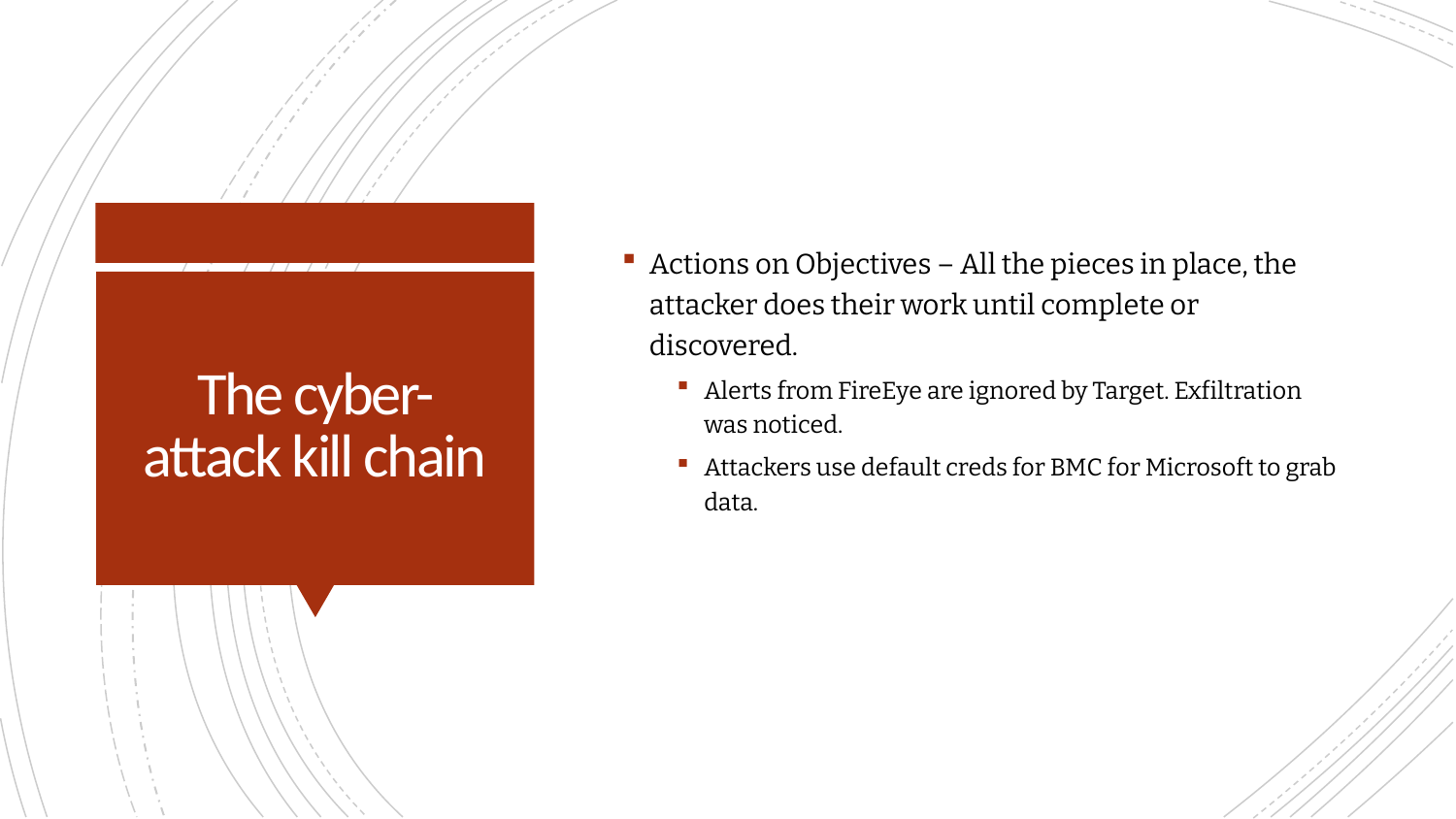

Actions on Objectives – All the pieces in place, the attacker does their work until complete or discovered.
Alerts from FireEye are ignored by Target. Exfiltration was noticed.
Attackers use default creds for BMC for Microsoft to grab data.

# The cyber-attack kill chain